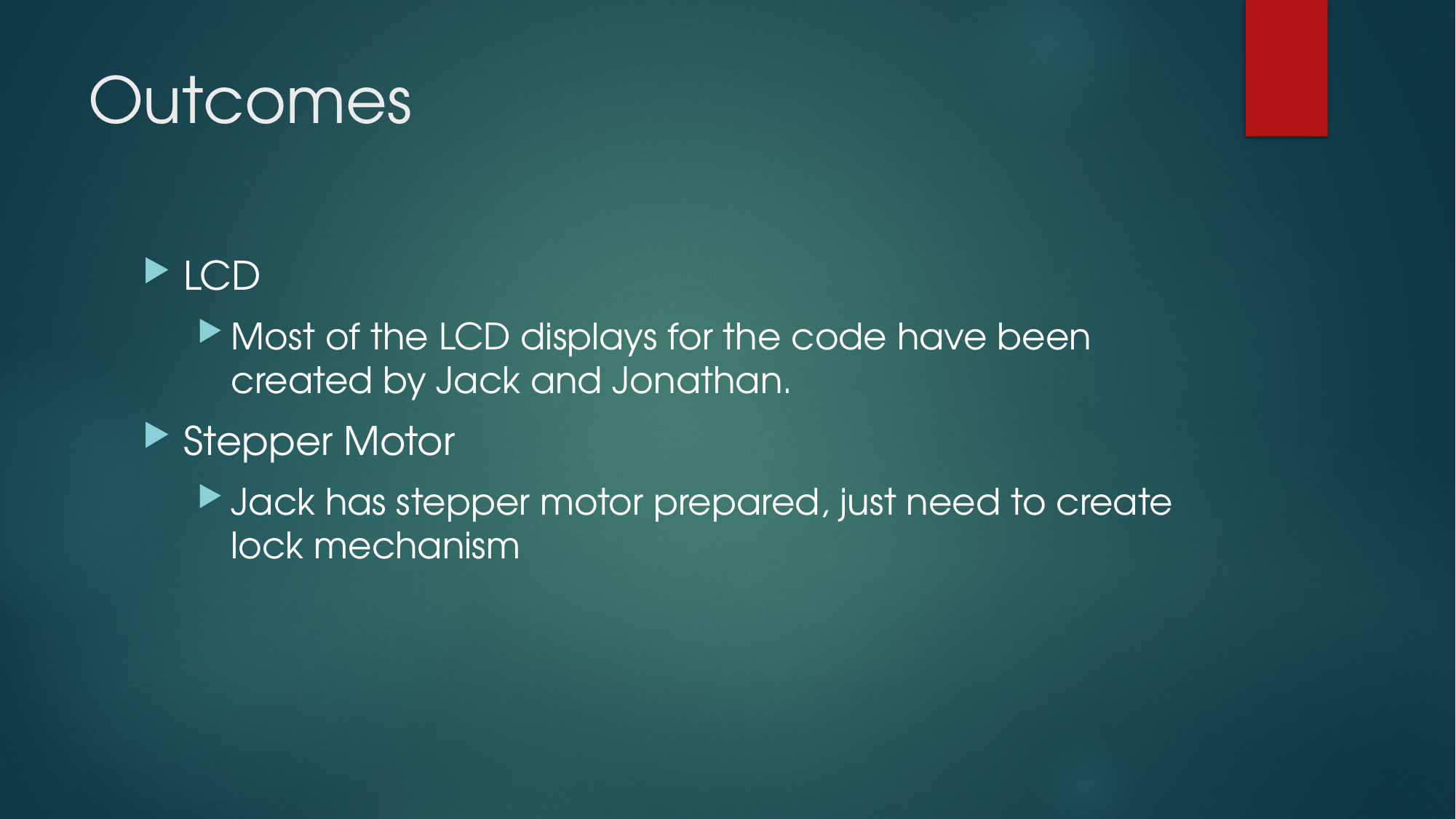

# Outcomes
LCD
Most of the LCD displays for the code have been created by Jack and Jonathan.
Stepper Motor
Jack has stepper motor prepared, just need to create lock mechanism